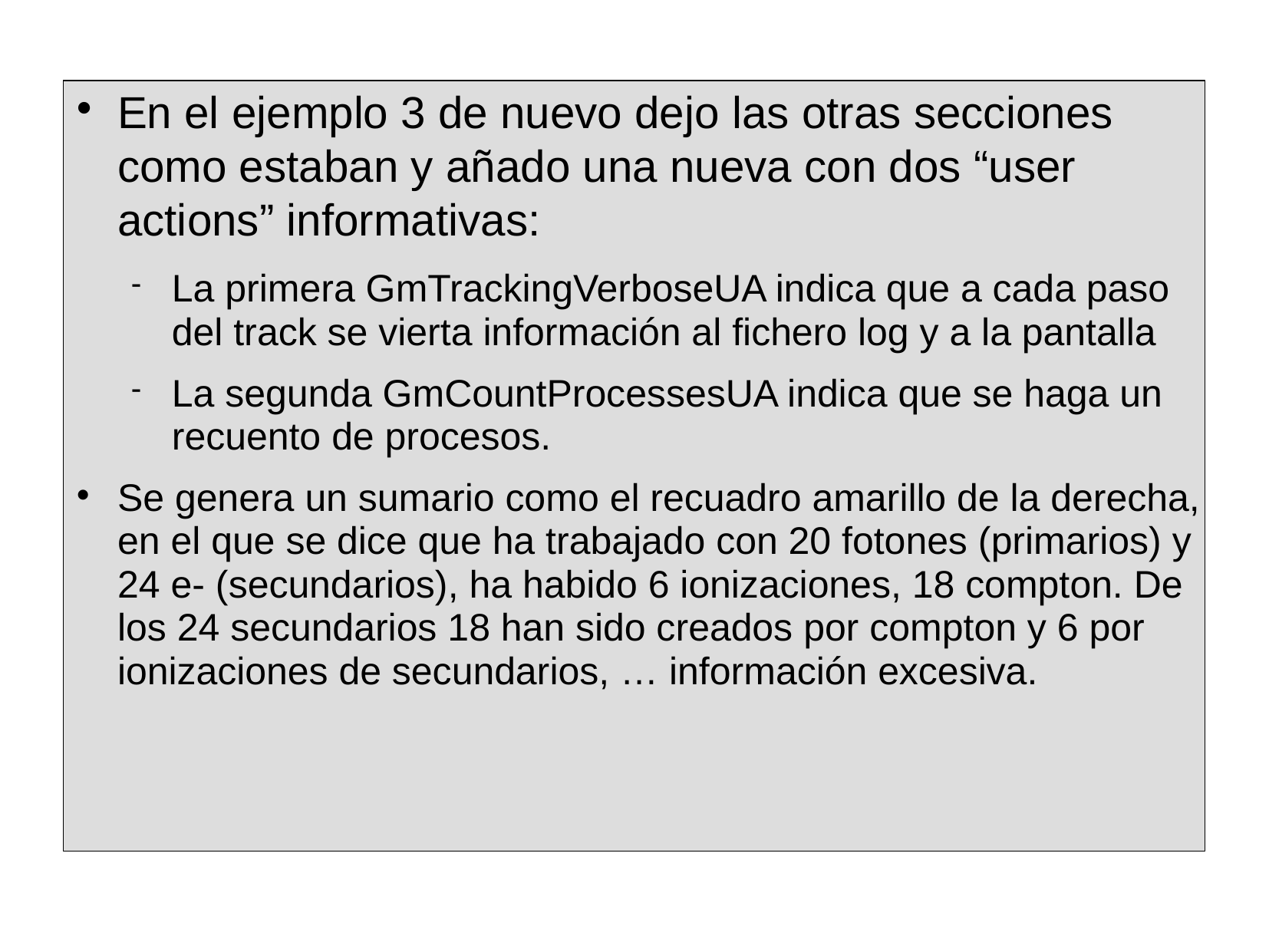

En el ejemplo 3 de nuevo dejo las otras secciones como estaban y añado una nueva con dos “user actions” informativas:
La primera GmTrackingVerboseUA indica que a cada paso del track se vierta información al fichero log y a la pantalla
La segunda GmCountProcessesUA indica que se haga un recuento de procesos.
Se genera un sumario como el recuadro amarillo de la derecha, en el que se dice que ha trabajado con 20 fotones (primarios) y 24 e- (secundarios), ha habido 6 ionizaciones, 18 compton. De los 24 secundarios 18 han sido creados por compton y 6 por ionizaciones de secundarios, … información excesiva.